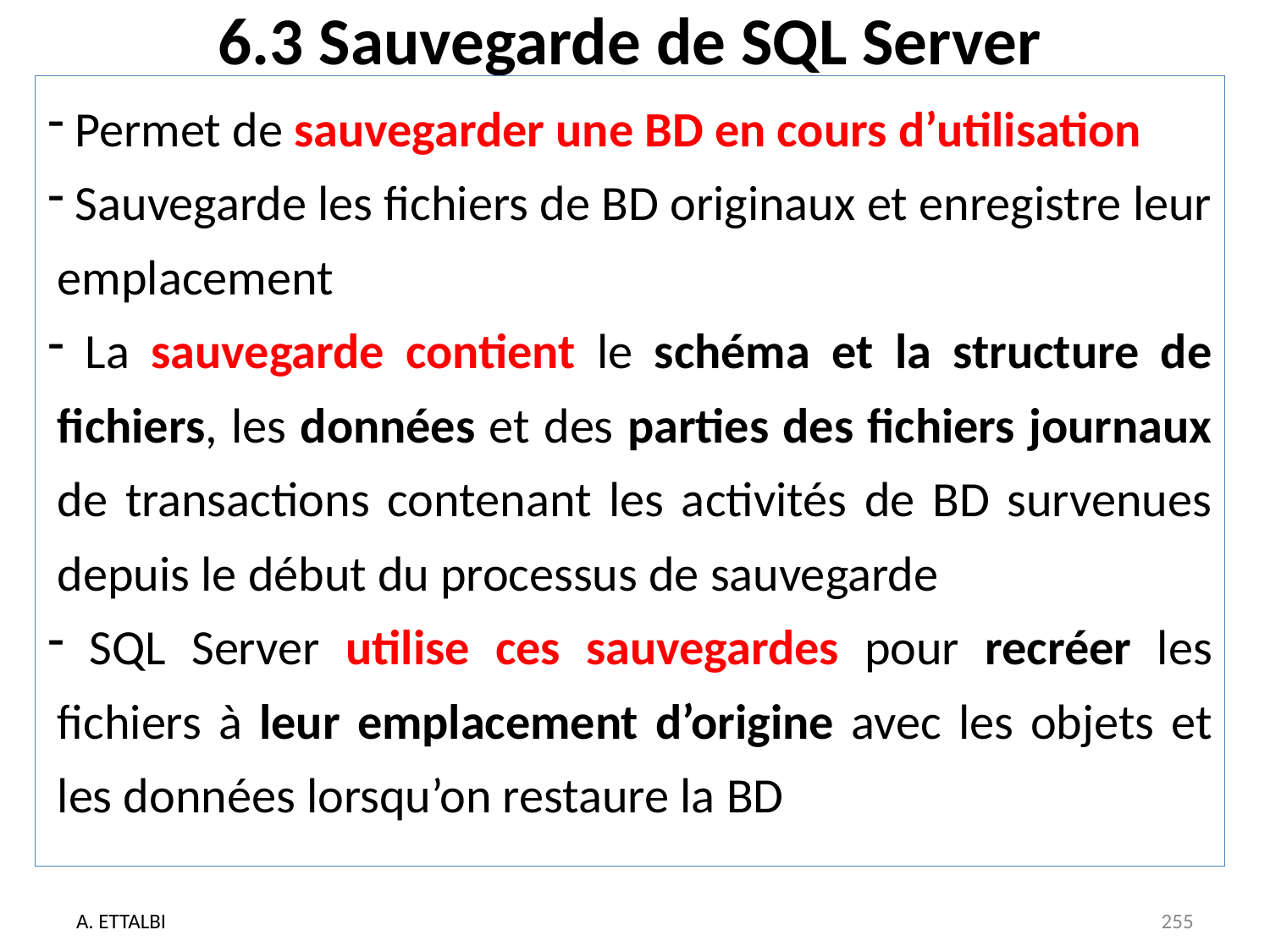

# 6.3 Sauvegarde de SQL Server
 Permet de sauvegarder une BD en cours d’utilisation
 Sauvegarde les fichiers de BD originaux et enregistre leur emplacement
 La sauvegarde contient le schéma et la structure de fichiers, les données et des parties des fichiers journaux de transactions contenant les activités de BD survenues depuis le début du processus de sauvegarde
 SQL Server utilise ces sauvegardes pour recréer les fichiers à leur emplacement d’origine avec les objets et les données lorsqu’on restaure la BD
A. ETTALBI
255